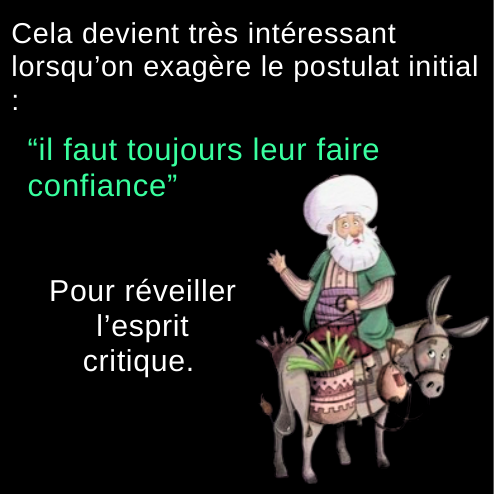

Cela devient très intéressant lorsqu’on exagère le postulat initial :
“il faut toujours leur faire confiance”

Pour réveiller l’esprit critique.